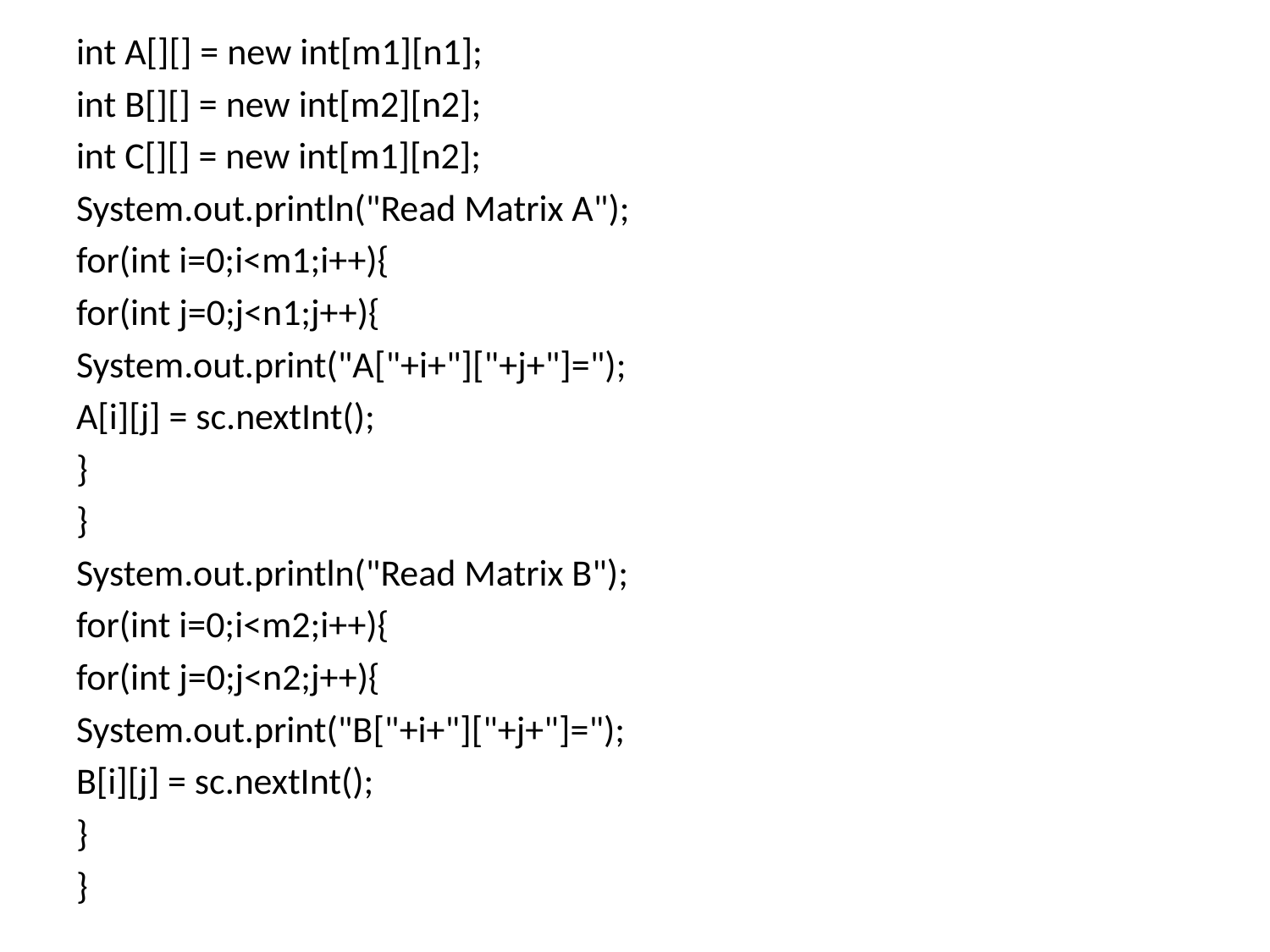

int A[][] = new int[m1][n1];
int B[][] = new int[m2][n2];
int C[][] = new int[m1][n2];
System.out.println("Read Matrix A");
for(int i=0;i<m1;i++){
for(int j=0;j<n1;j++){
System.out.print("A["+i+"]["+j+"]=");
A[i][j] = sc.nextInt();
}
}
System.out.println("Read Matrix B");
for(int i=0;i<m2;i++){
for(int j=0;j<n2;j++){
System.out.print("B["+i+"]["+j+"]=");
B[i][j] = sc.nextInt();
}
}